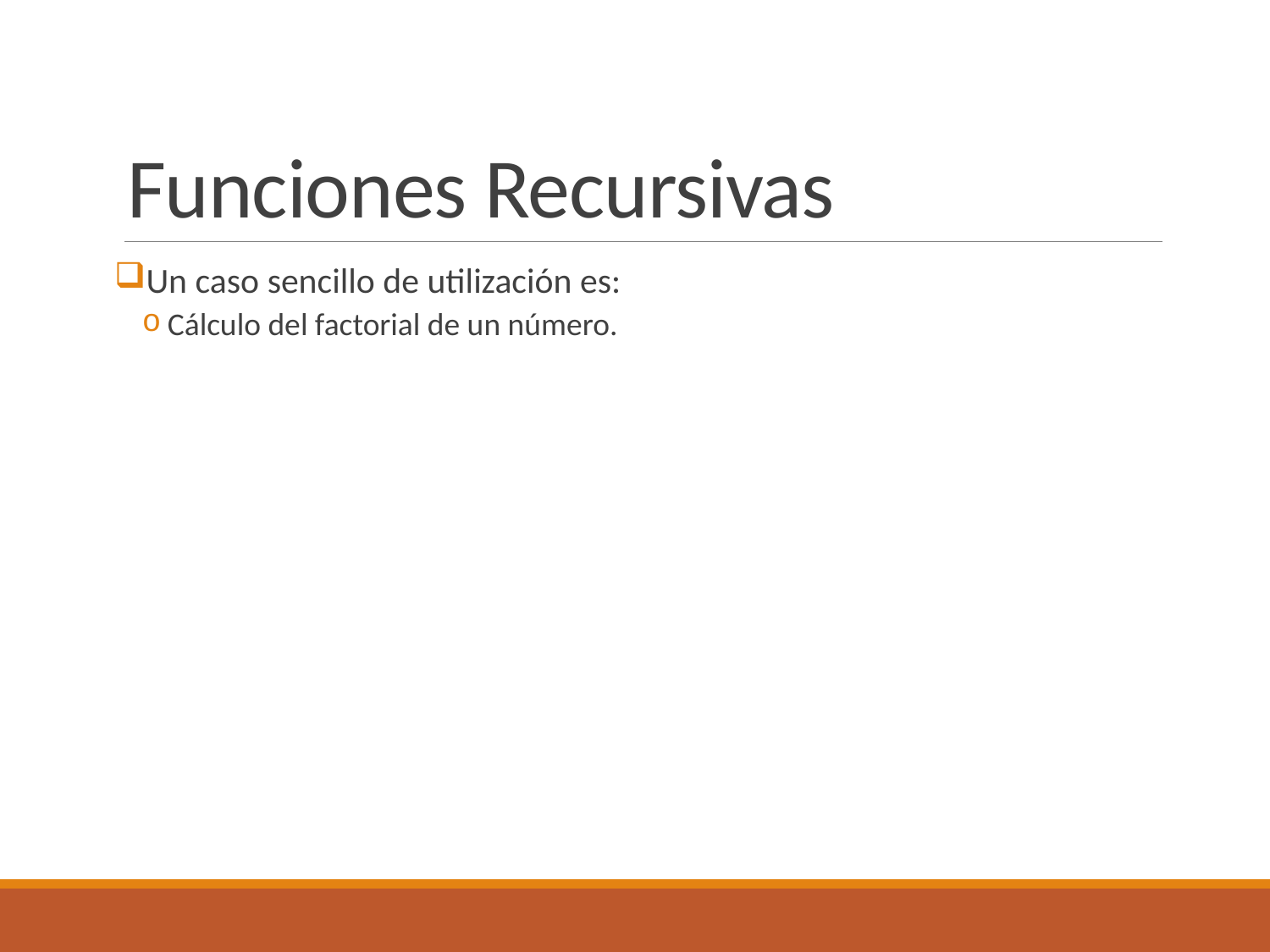

# Funciones Recursivas
Un caso sencillo de utilización es:
Cálculo del factorial de un número.